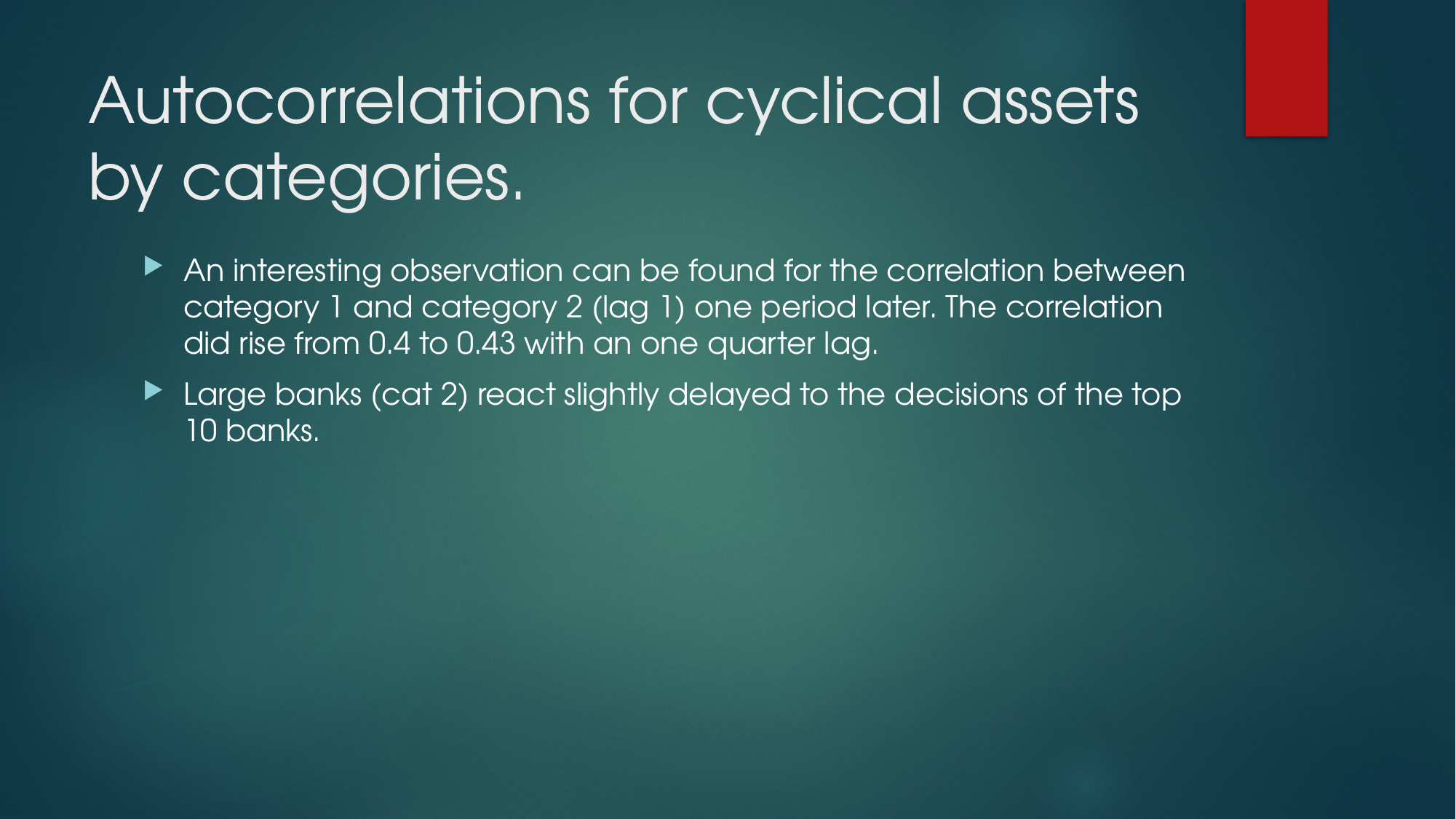

# Autocorrelations for cyclical assets by categories.
An interesting observation can be found for the correlation between category 1 and category 2 (lag 1) one period later. The correlation did rise from 0.4 to 0.43 with an one quarter lag.
Large banks (cat 2) react slightly delayed to the decisions of the top 10 banks.